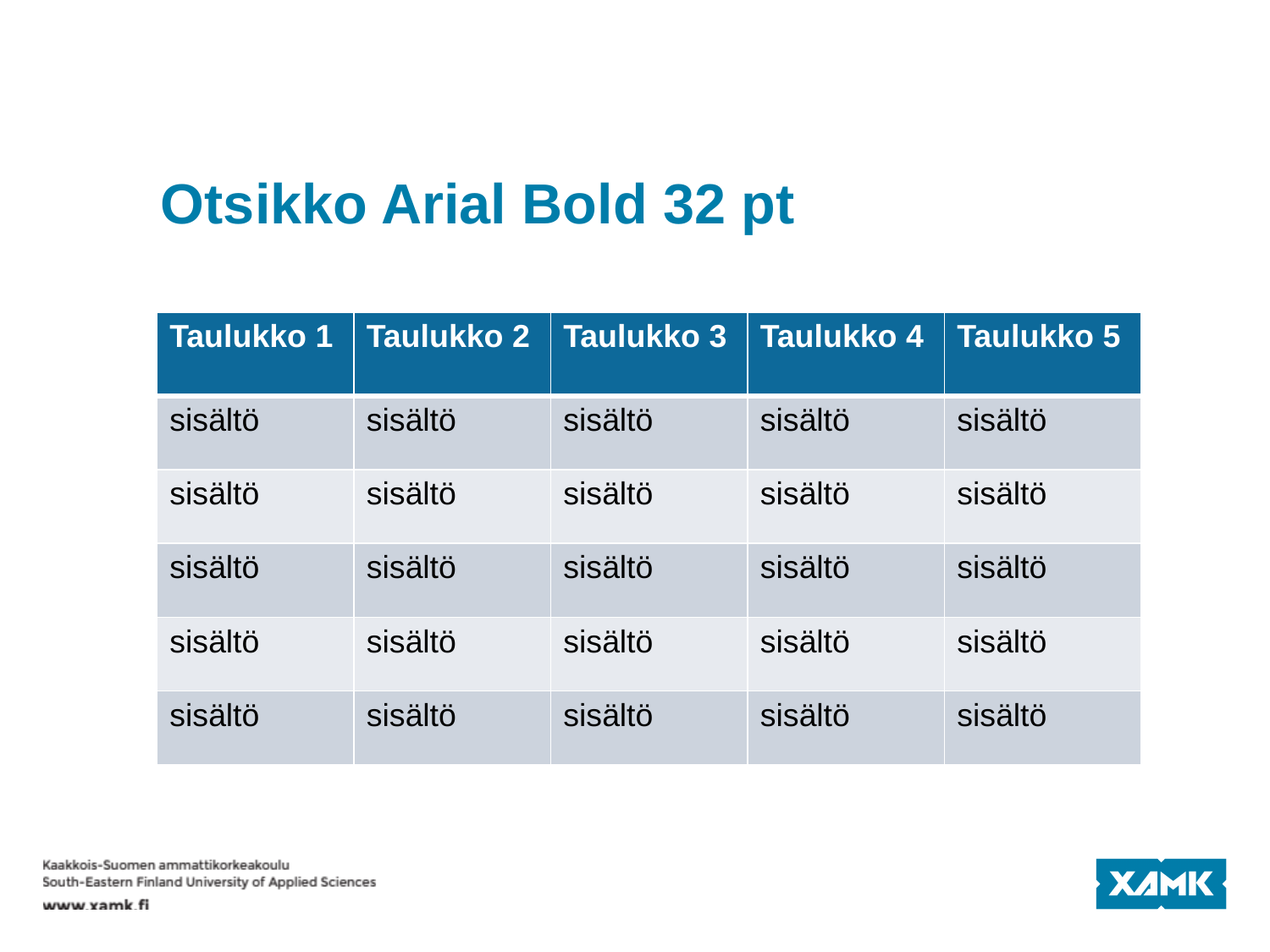

# Otsikko Arial Bold 32 pt
| Taulukko 1 | Taulukko 2 | Taulukko 3 | Taulukko 4 | Taulukko 5 |
| --- | --- | --- | --- | --- |
| sisältö | sisältö | sisältö | sisältö | sisältö |
| sisältö | sisältö | sisältö | sisältö | sisältö |
| sisältö | sisältö | sisältö | sisältö | sisältö |
| sisältö | sisältö | sisältö | sisältö | sisältö |
| sisältö | sisältö | sisältö | sisältö | sisältö |